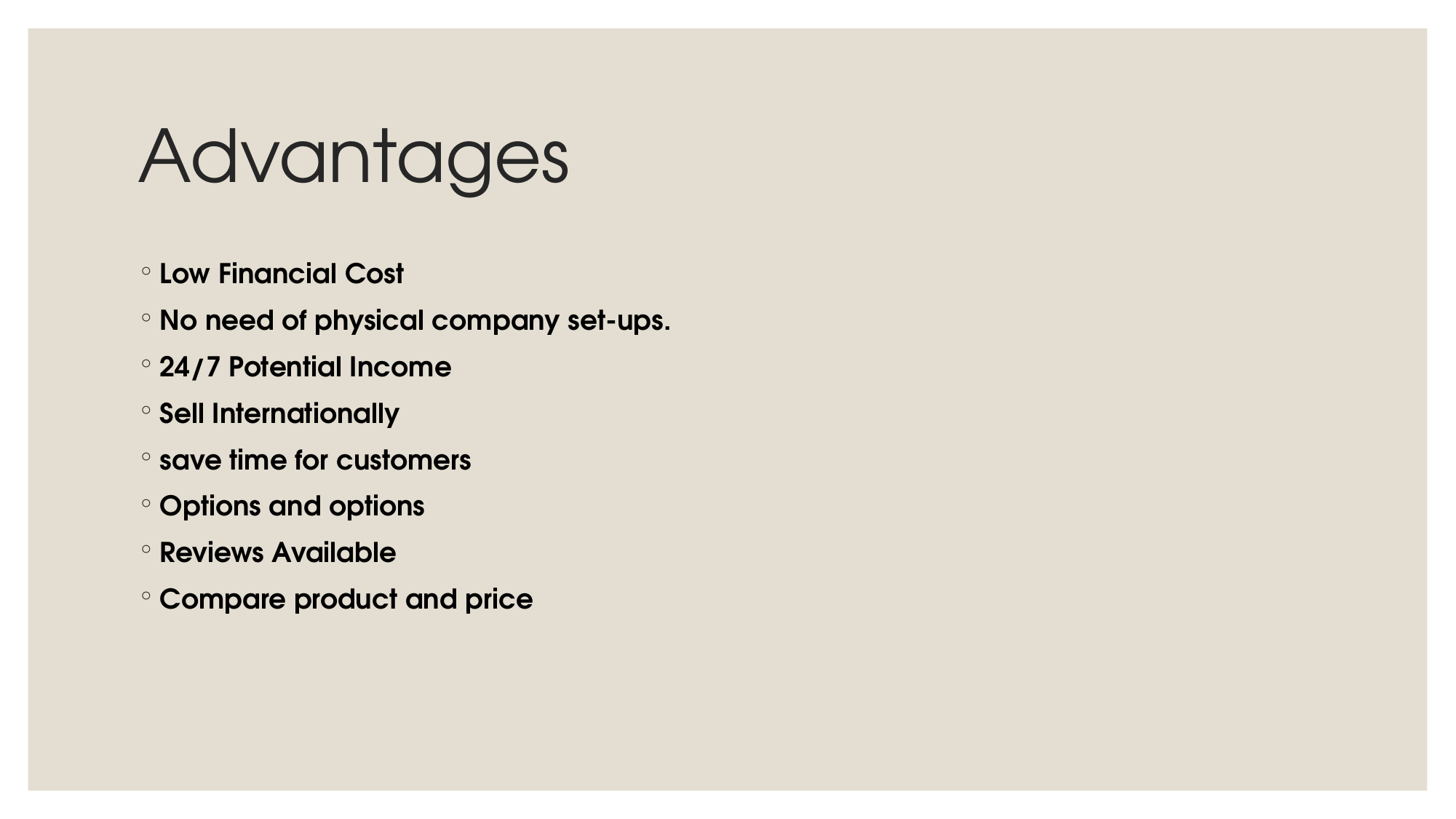

# Advantages
Low Financial Cost
No need of physical company set-ups.
24/7 Potential Income
Sell Internationally
save time for customers
Options and options
Reviews Available
Compare product and price